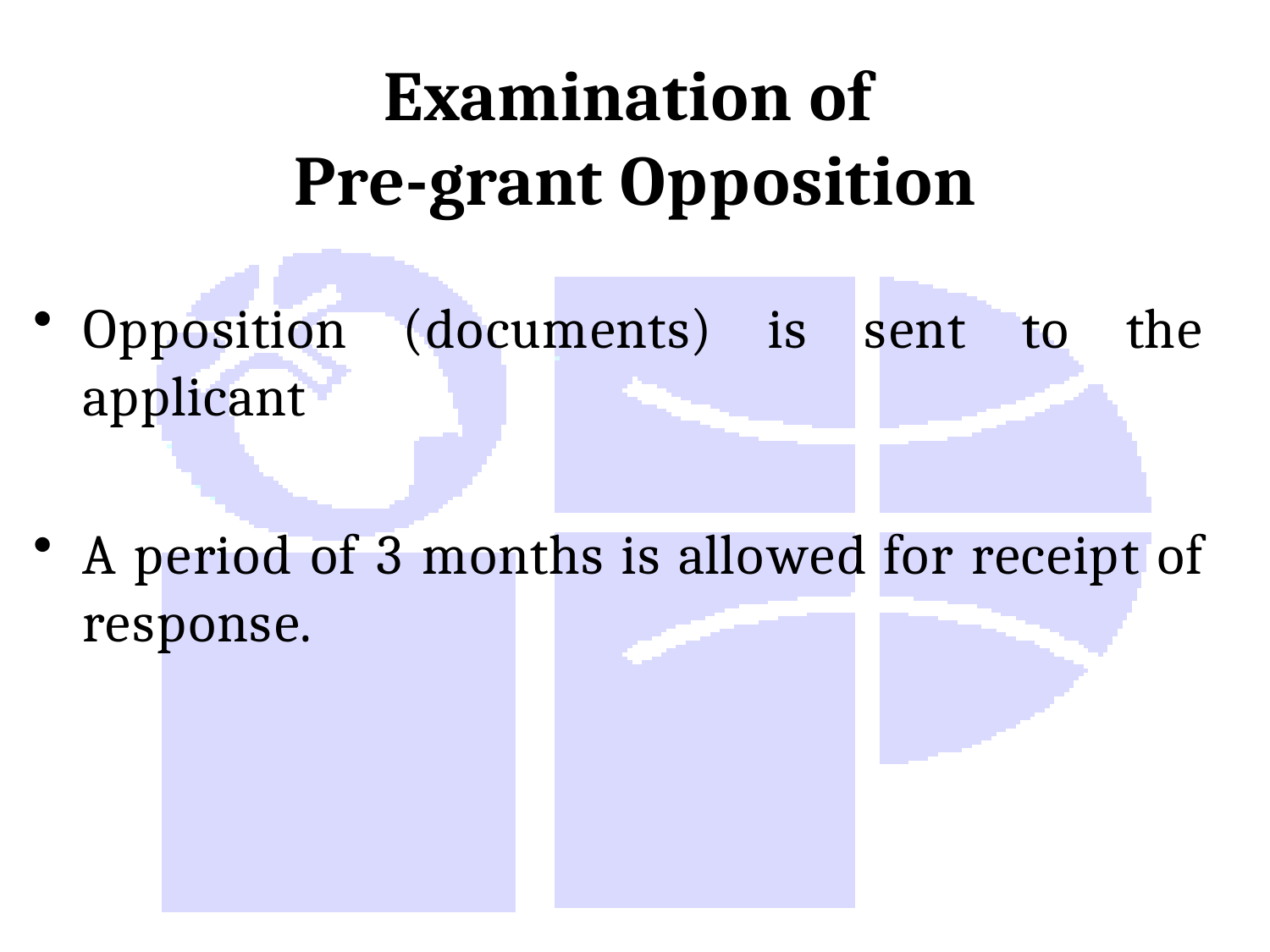

# Examination of Pre-grant Opposition
Opposition (documents) is sent to the applicant

A period of 3 months is allowed for receipt of response.